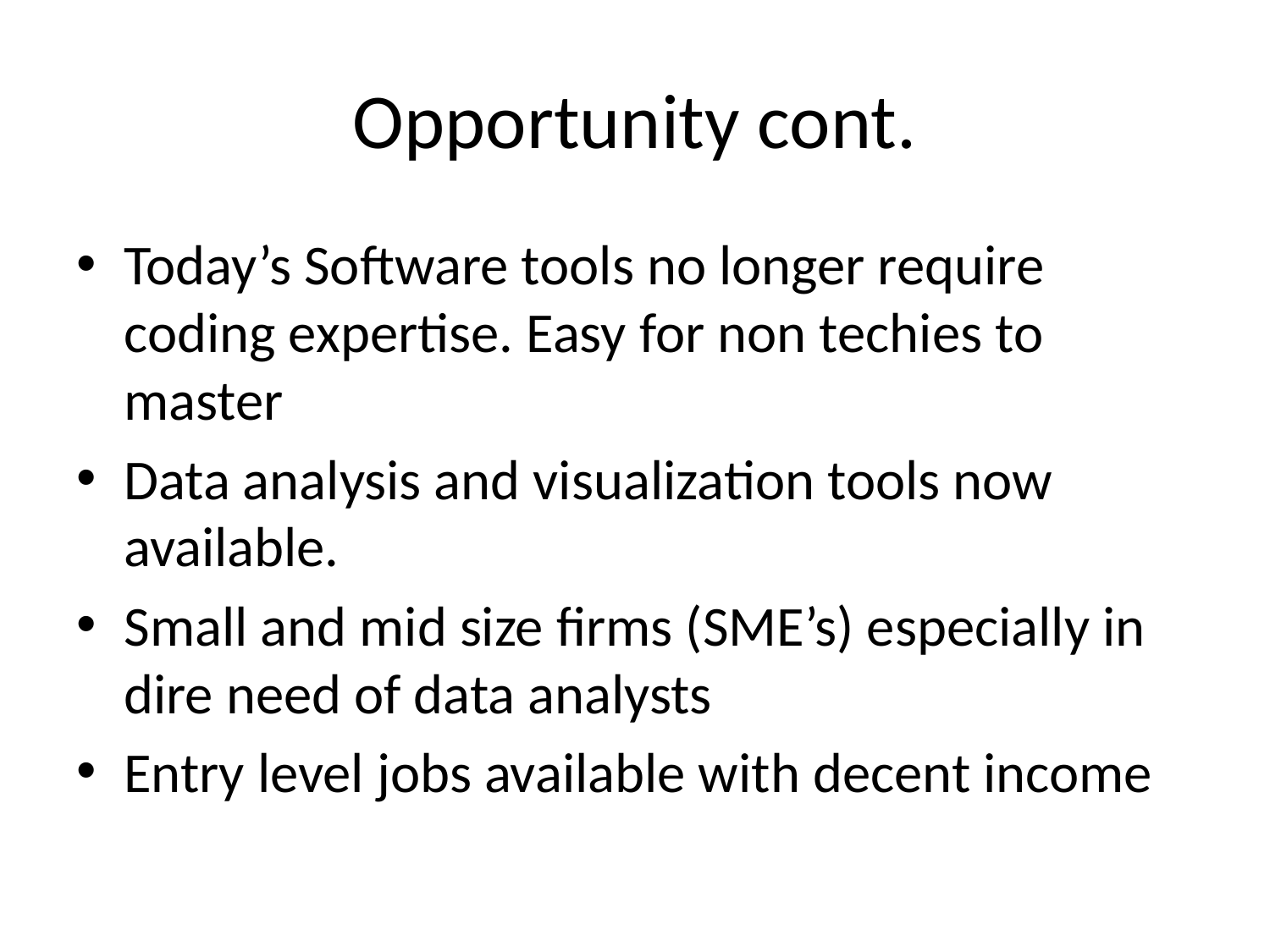

# Opportunity cont.
Today’s Software tools no longer require coding expertise. Easy for non techies to master
Data analysis and visualization tools now available.
Small and mid size firms (SME’s) especially in dire need of data analysts
Entry level jobs available with decent income